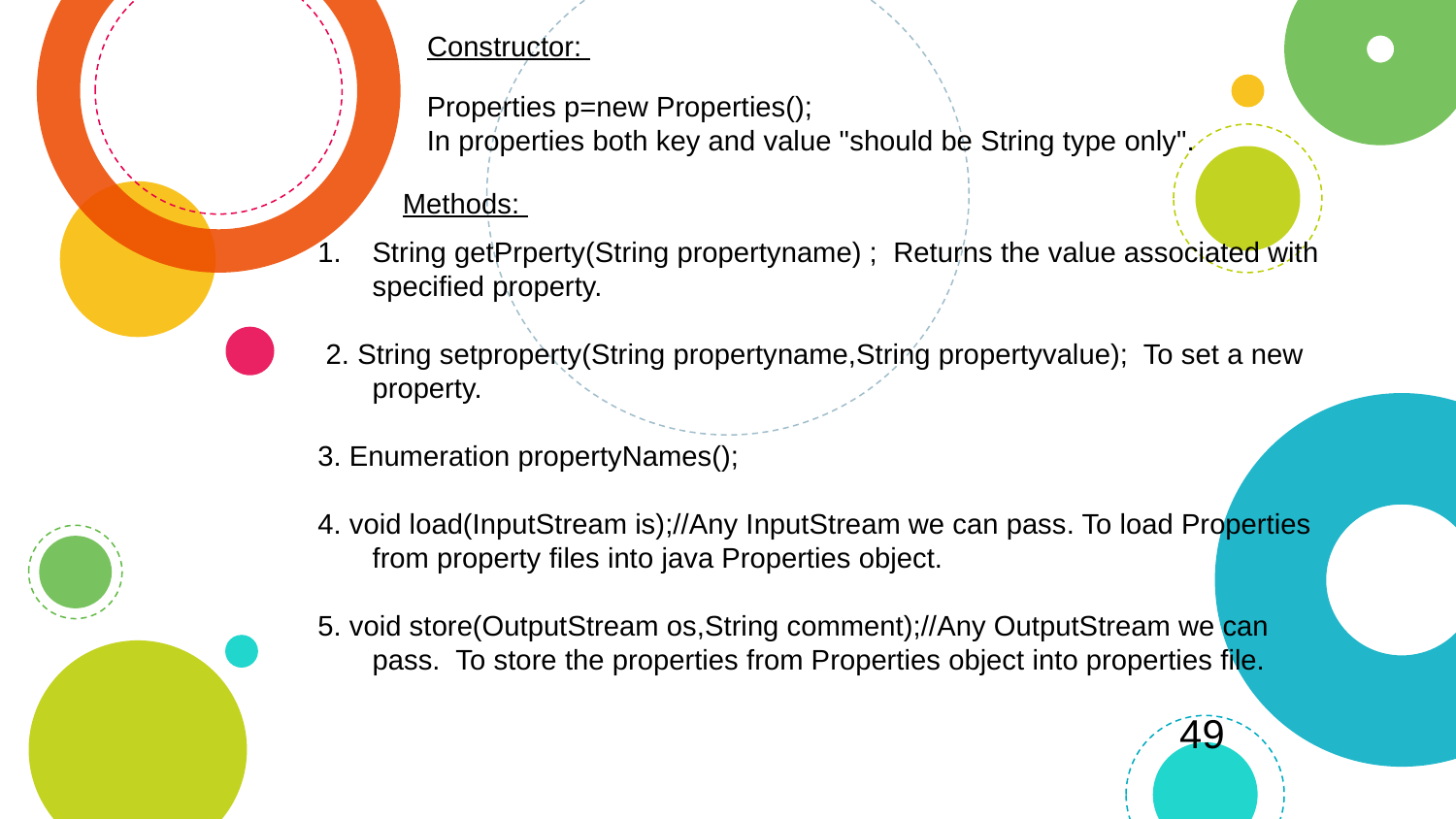

Constructor:
Properties p=new Properties();
In properties both key and value "should be String type only".
Methods:
String getPrperty(String propertyname) ;  Returns the value associated with specified property.

 2. String setproperty(String propertyname,String propertyvalue);  To set a new property.

3. Enumeration propertyNames();

4. void load(InputStream is);//Any InputStream we can pass. To load Properties from property files into java Properties object.

5. void store(OutputStream os,String comment);//Any OutputStream we can pass.  To store the properties from Properties object into properties file.

49